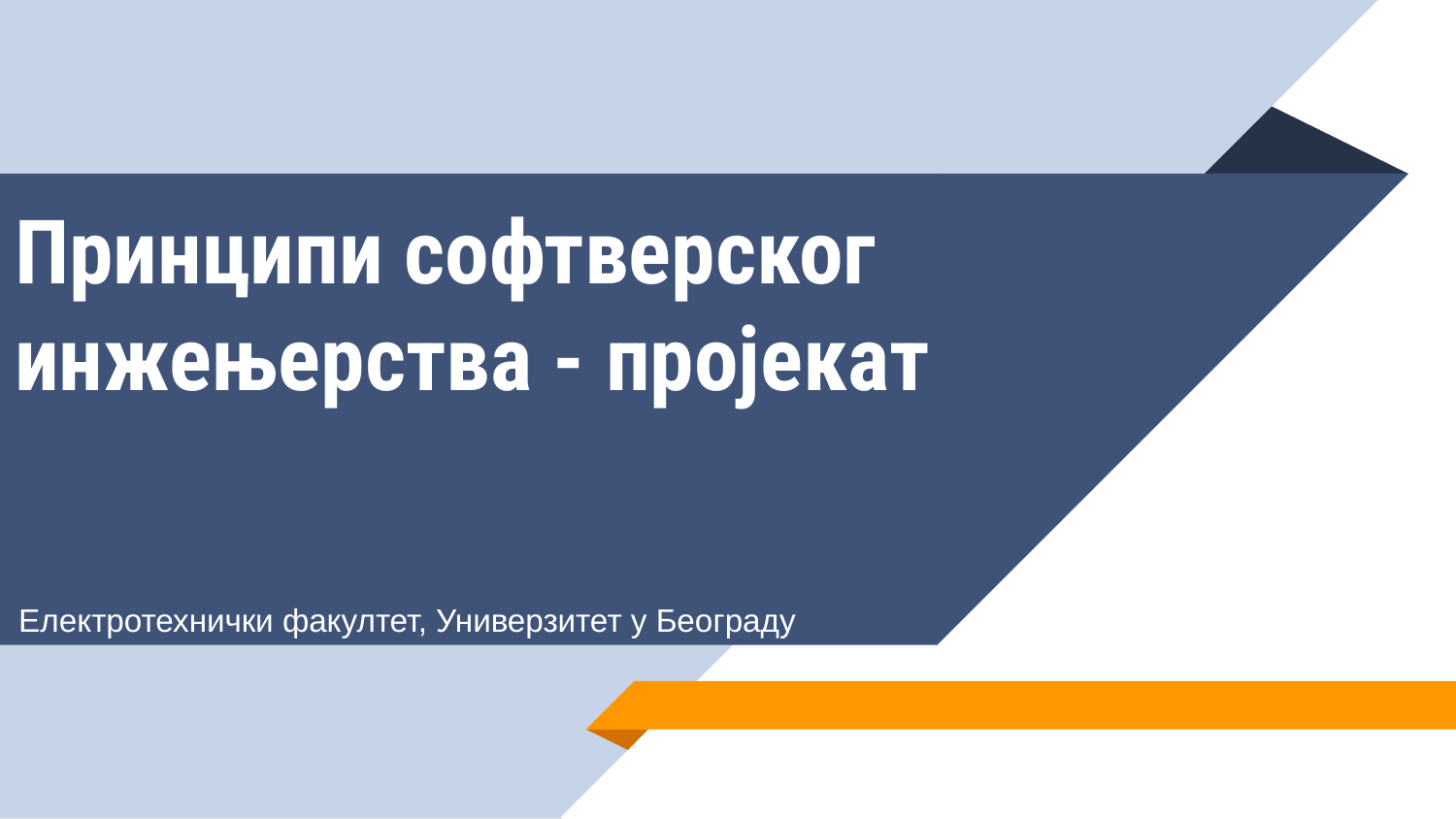

# Принципи софтверског инжењерства - пројекат
Електротехнички факултет, Универзитет у Београду